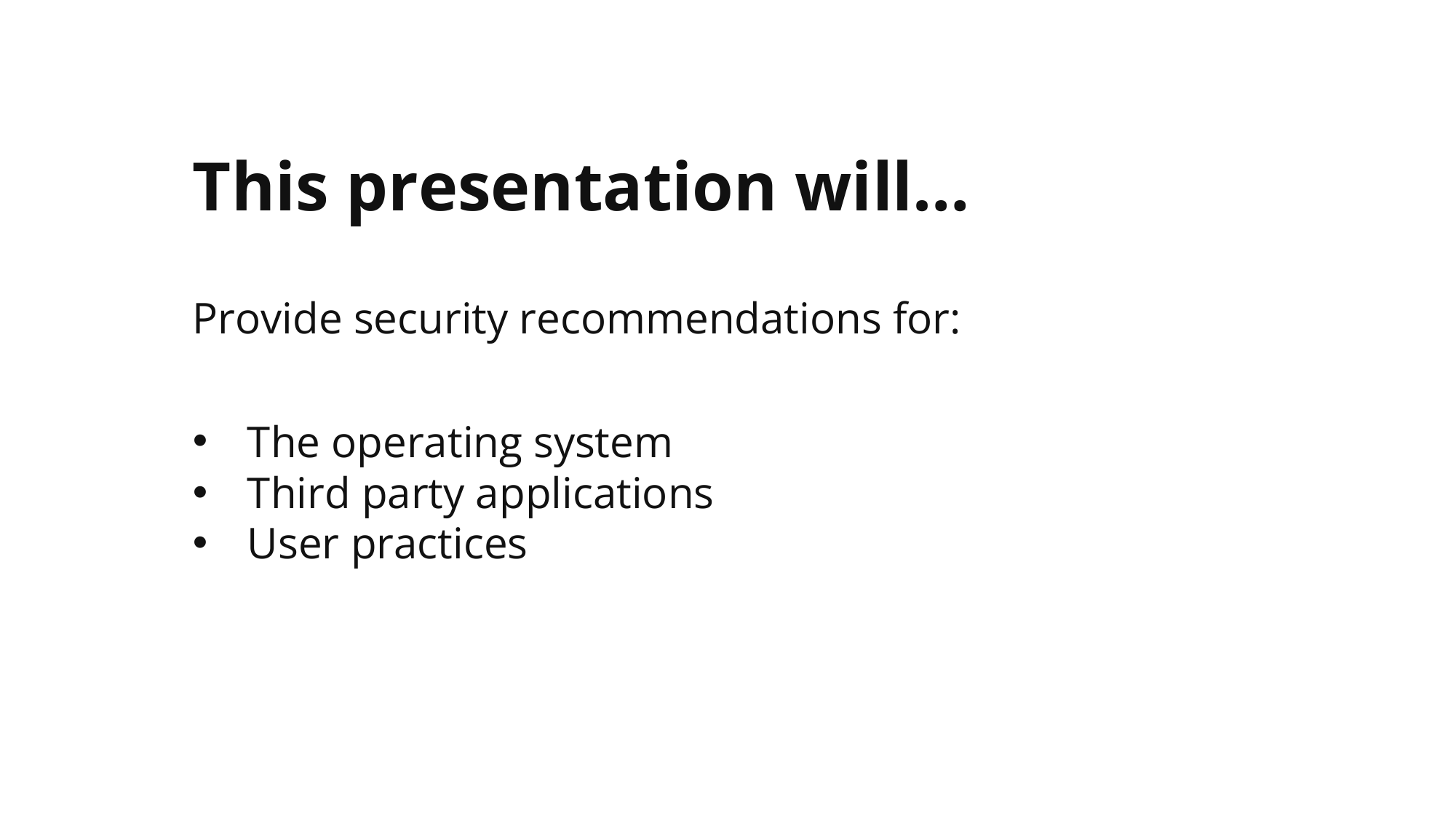

# This presentation will… Provide security recommendations for:
The operating system
Third party applications
User practices